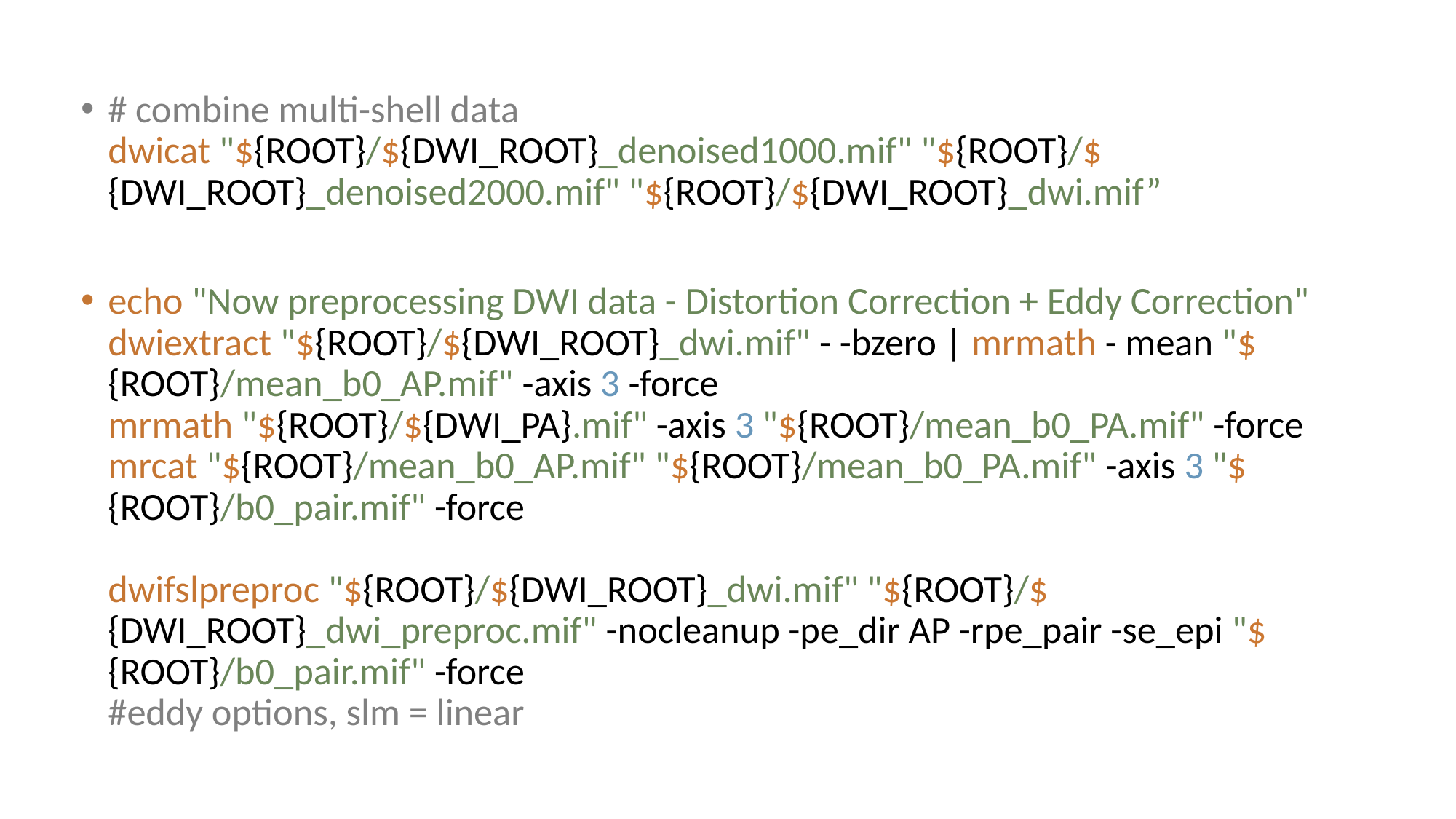

# combine multi-shell data dwicat "${ROOT}/${DWI_ROOT}_denoised1000.mif" "${ROOT}/${DWI_ROOT}_denoised2000.mif" "${ROOT}/${DWI_ROOT}_dwi.mif”

echo "Now preprocessing DWI data - Distortion Correction + Eddy Correction"
dwiextract "${ROOT}/${DWI_ROOT}_dwi.mif" - -bzero | mrmath - mean "${ROOT}/mean_b0_AP.mif" -axis 3 -force
mrmath "${ROOT}/${DWI_PA}.mif" -axis 3 "${ROOT}/mean_b0_PA.mif" -force
mrcat "${ROOT}/mean_b0_AP.mif" "${ROOT}/mean_b0_PA.mif" -axis 3 "${ROOT}/b0_pair.mif" -force
dwifslpreproc "${ROOT}/${DWI_ROOT}_dwi.mif" "${ROOT}/${DWI_ROOT}_dwi_preproc.mif" -nocleanup -pe_dir AP -rpe_pair -se_epi "${ROOT}/b0_pair.mif" -force
#eddy options, slm = linear